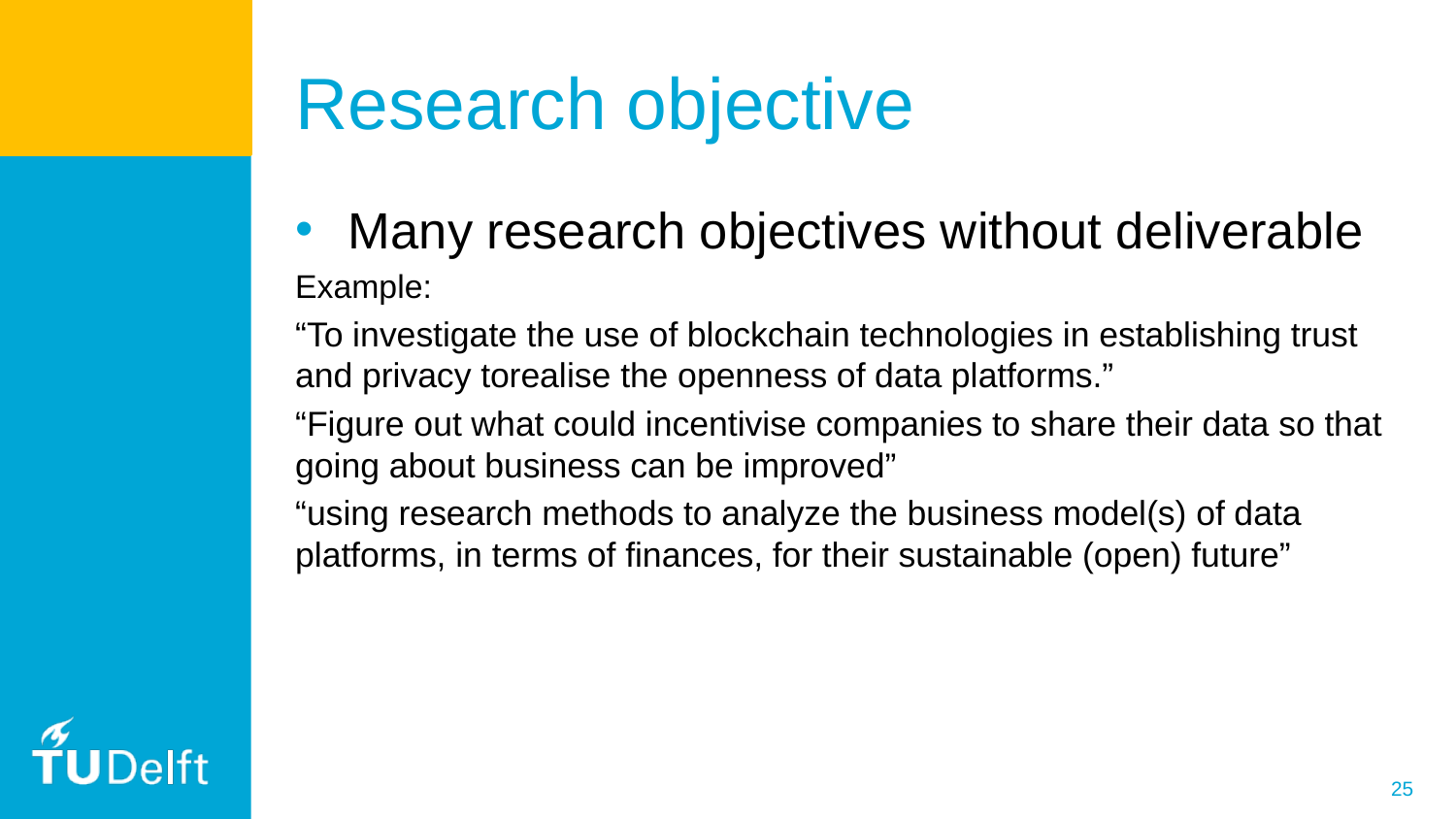

# Research objective
Many research objectives without deliverable
Example:
“To investigate the use of blockchain technologies in establishing trust and privacy torealise the openness of data platforms.”
“Figure out what could incentivise companies to share their data so that going about business can be improved”
“using research methods to analyze the business model(s) of data platforms, in terms of finances, for their sustainable (open) future”